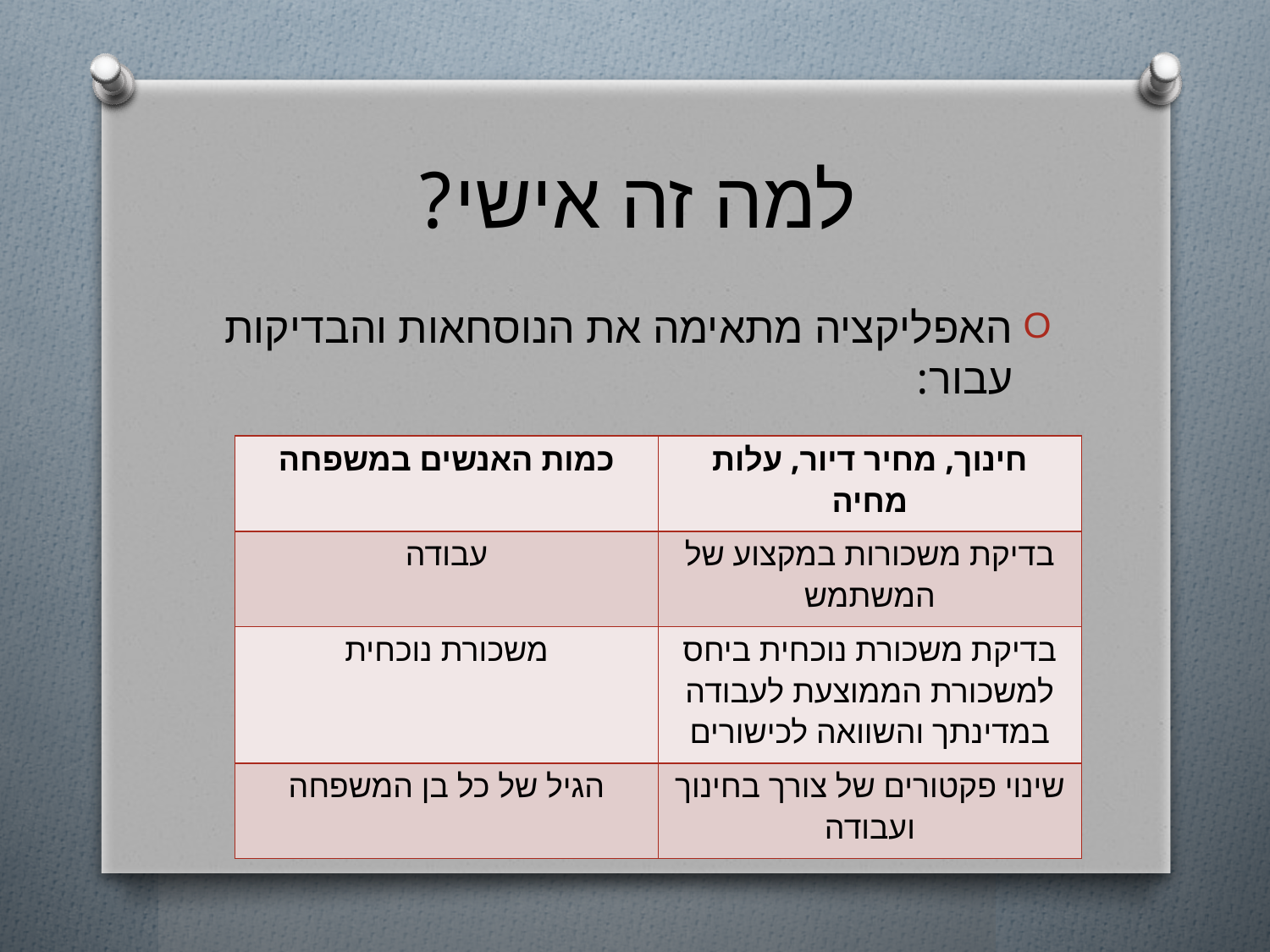

# למה זה אישי?
האפליקציה מתאימה את הנוסחאות והבדיקות עבור:

| כמות האנשים במשפחה | חינוך, מחיר דיור, עלות מחיה |
| --- | --- |
| עבודה | בדיקת משכורות במקצוע של המשתמש |
| משכורת נוכחית | בדיקת משכורת נוכחית ביחס למשכורת הממוצעת לעבודה במדינתך והשוואה לכישורים |
| הגיל של כל בן המשפחה | שינוי פקטורים של צורך בחינוך ועבודה |